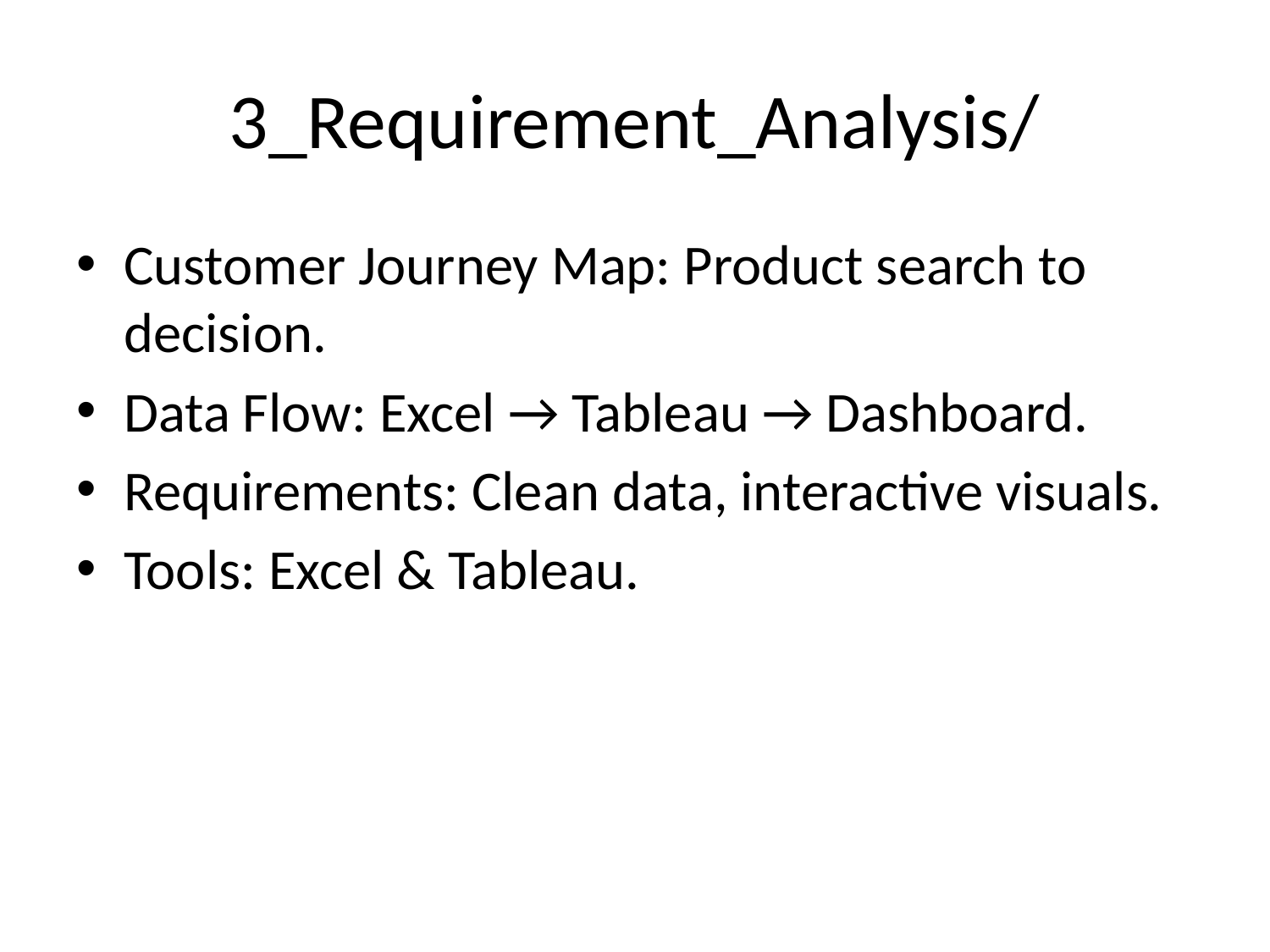

# 3_Requirement_Analysis/
Customer Journey Map: Product search to decision.
Data Flow: Excel → Tableau → Dashboard.
Requirements: Clean data, interactive visuals.
Tools: Excel & Tableau.